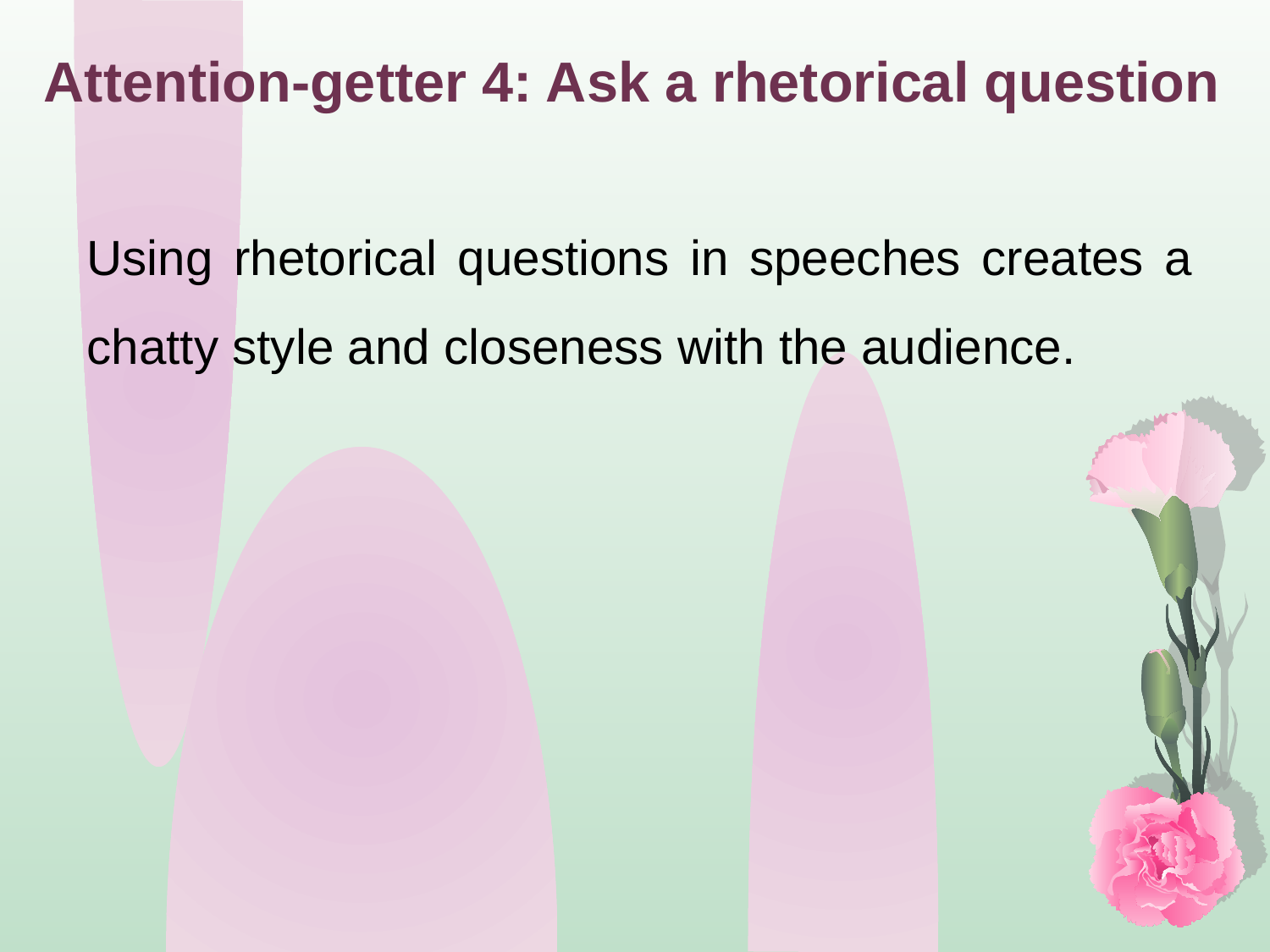

Attention-getter 4: Ask a rhetorical question
Using rhetorical questions in speeches creates a chatty style and closeness with the audience.